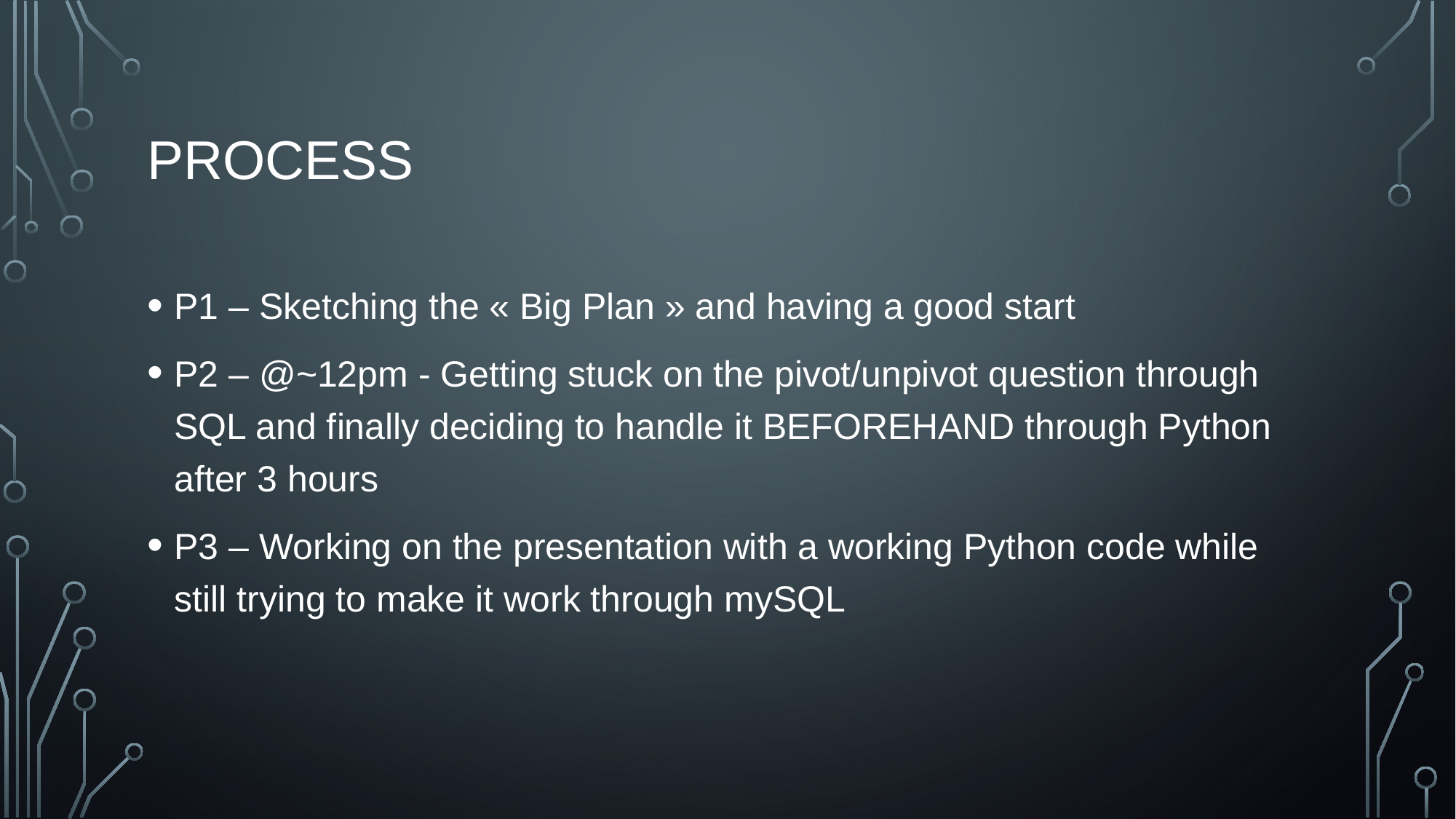

# Process
P1 – Sketching the « Big Plan » and having a good start
P2 – @~12pm - Getting stuck on the pivot/unpivot question through SQL and finally deciding to handle it BEFOREHAND through Python after 3 hours
P3 – Working on the presentation with a working Python code while still trying to make it work through mySQL